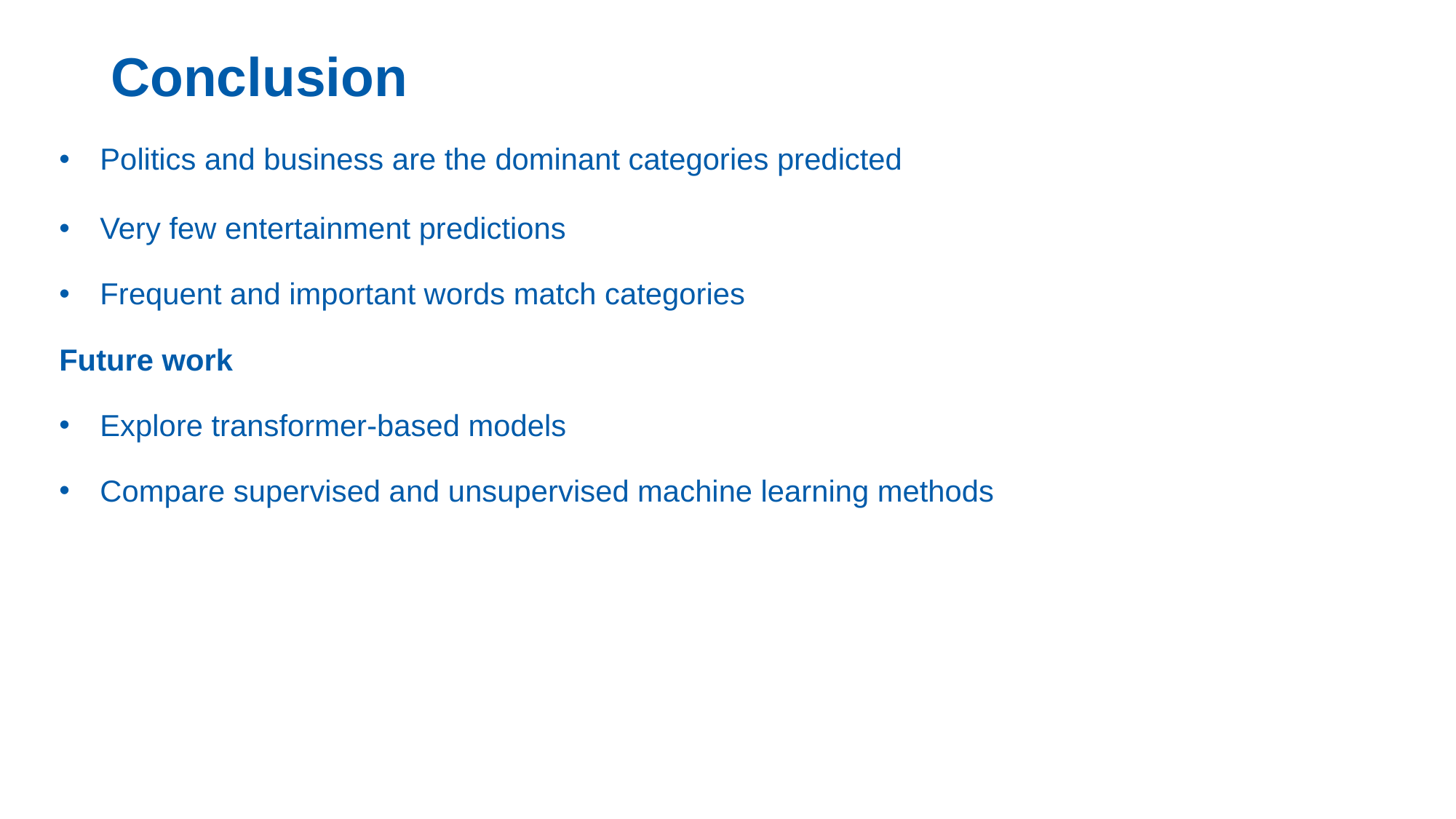

Conclusion
Politics and business are the dominant categories predicted
Very few entertainment predictions

Frequent and important words match categories

Future work

Explore transformer-based models
Compare supervised and unsupervised machine learning methods